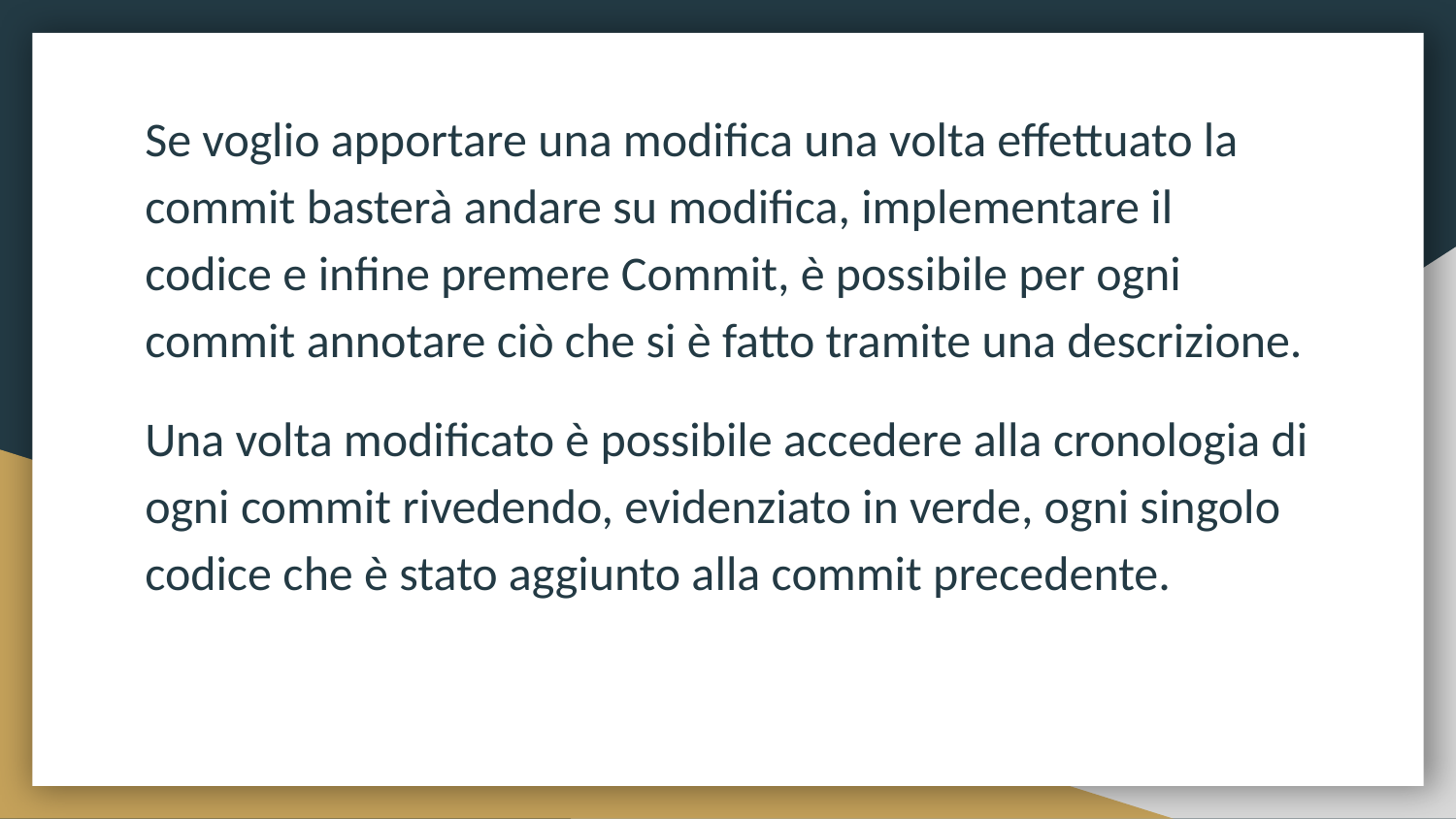

Se voglio apportare una modifica una volta effettuato la commit basterà andare su modifica, implementare il codice e infine premere Commit, è possibile per ogni commit annotare ciò che si è fatto tramite una descrizione.
Una volta modificato è possibile accedere alla cronologia di ogni commit rivedendo, evidenziato in verde, ogni singolo codice che è stato aggiunto alla commit precedente.